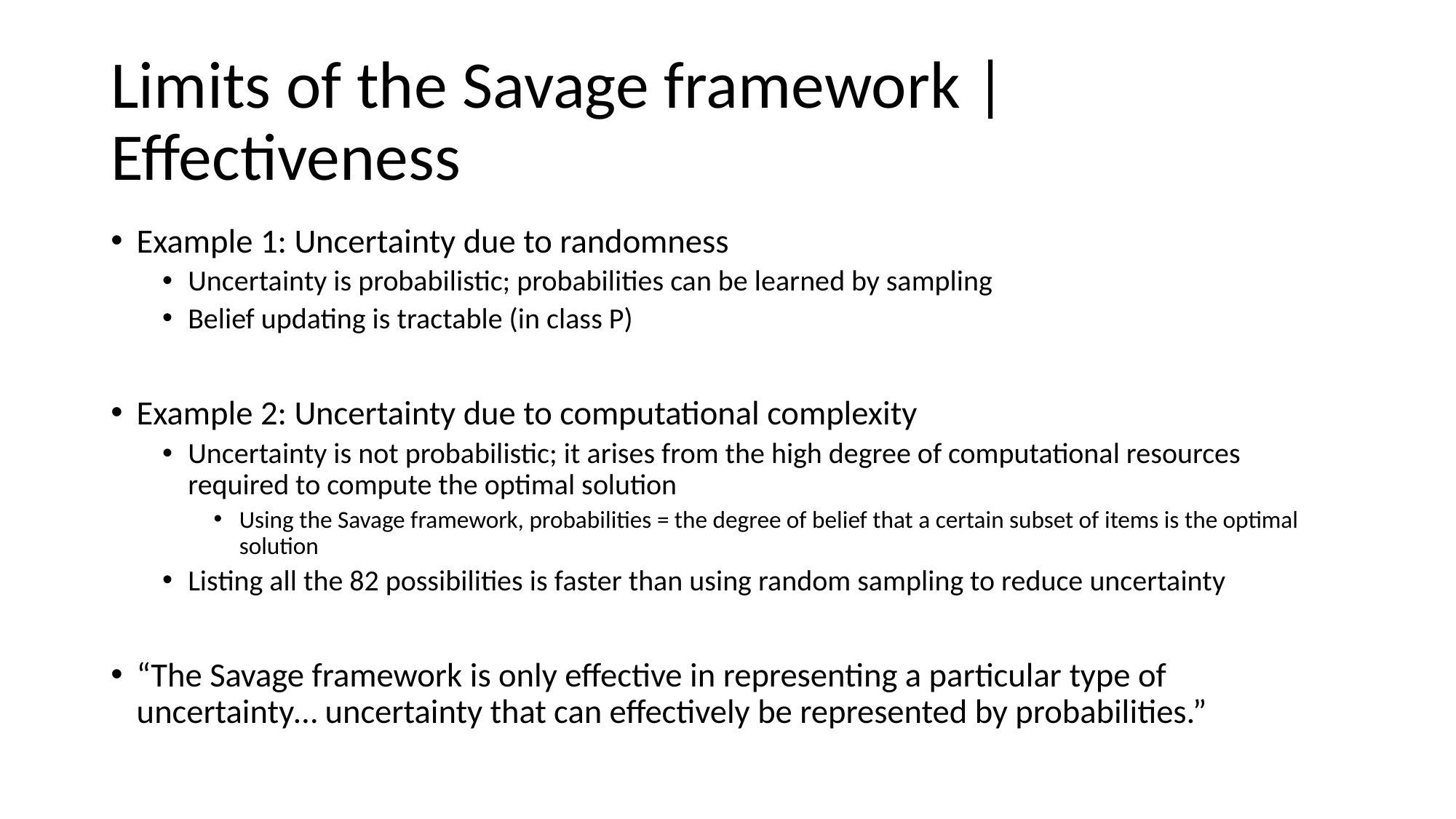

# Limits of the Savage framework | Effectiveness
Example 1: Uncertainty due to randomness
Uncertainty is probabilistic; probabilities can be learned by sampling
Belief updating is tractable (in class P)

Example 2: Uncertainty due to computational complexity
Uncertainty is not probabilistic; it arises from the high degree of computational resources required to compute the optimal solution
Using the Savage framework, probabilities = the degree of belief that a certain subset of items is the optimal solution
Listing all the 82 possibilities is faster than using random sampling to reduce uncertainty

“The Savage framework is only effective in representing a particular type of uncertainty… uncertainty that can effectively be represented by probabilities.”